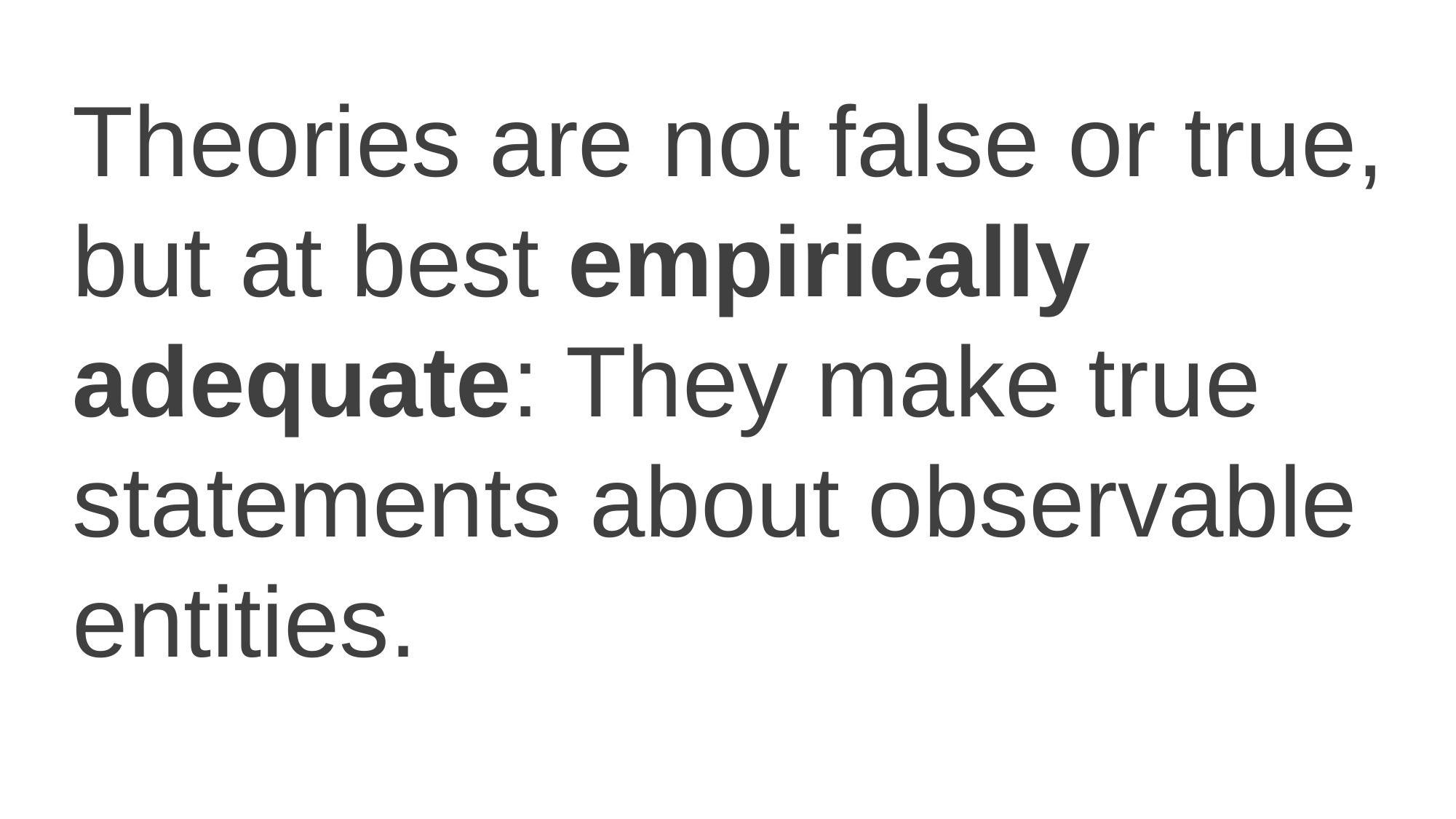

Theories are not false or true, but at best empirically adequate: They make true statements about observable entities.